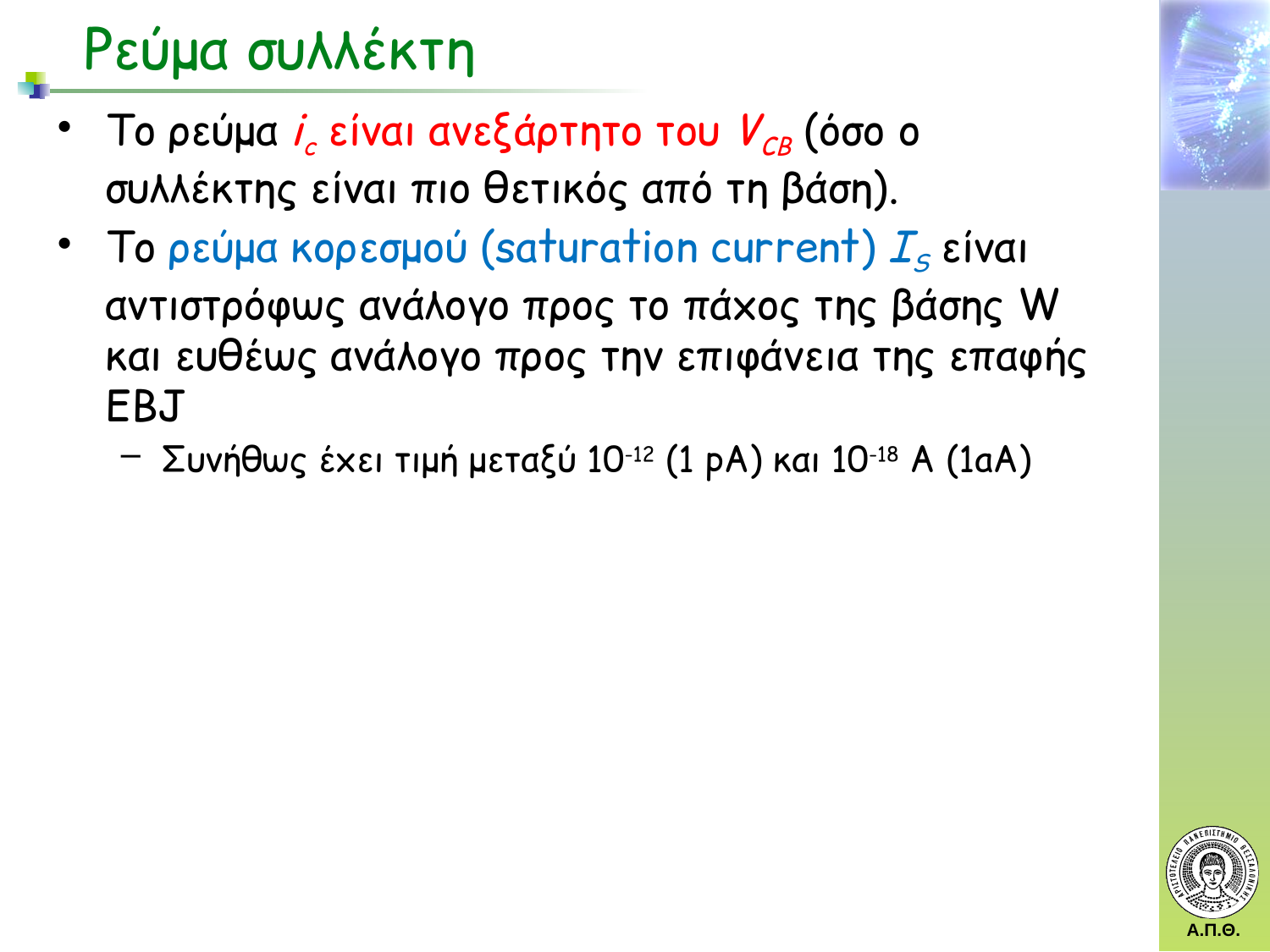

Ρεύμα συλλέκτη
Το ρεύμα ic είναι ανεξάρτητο του VCB (όσο ο συλλέκτης είναι πιο θετικός από τη βάση).
Το ρεύμα κορεσμού (saturation current) ΙS είναι αντιστρόφως ανάλογο προς το πάχος της βάσης W και ευθέως ανάλογο προς την επιφάνεια της επαφής EBJ
Συνήθως έχει τιμή μεταξύ 10-12 (1 pA) και 10-18 Α (1aA)